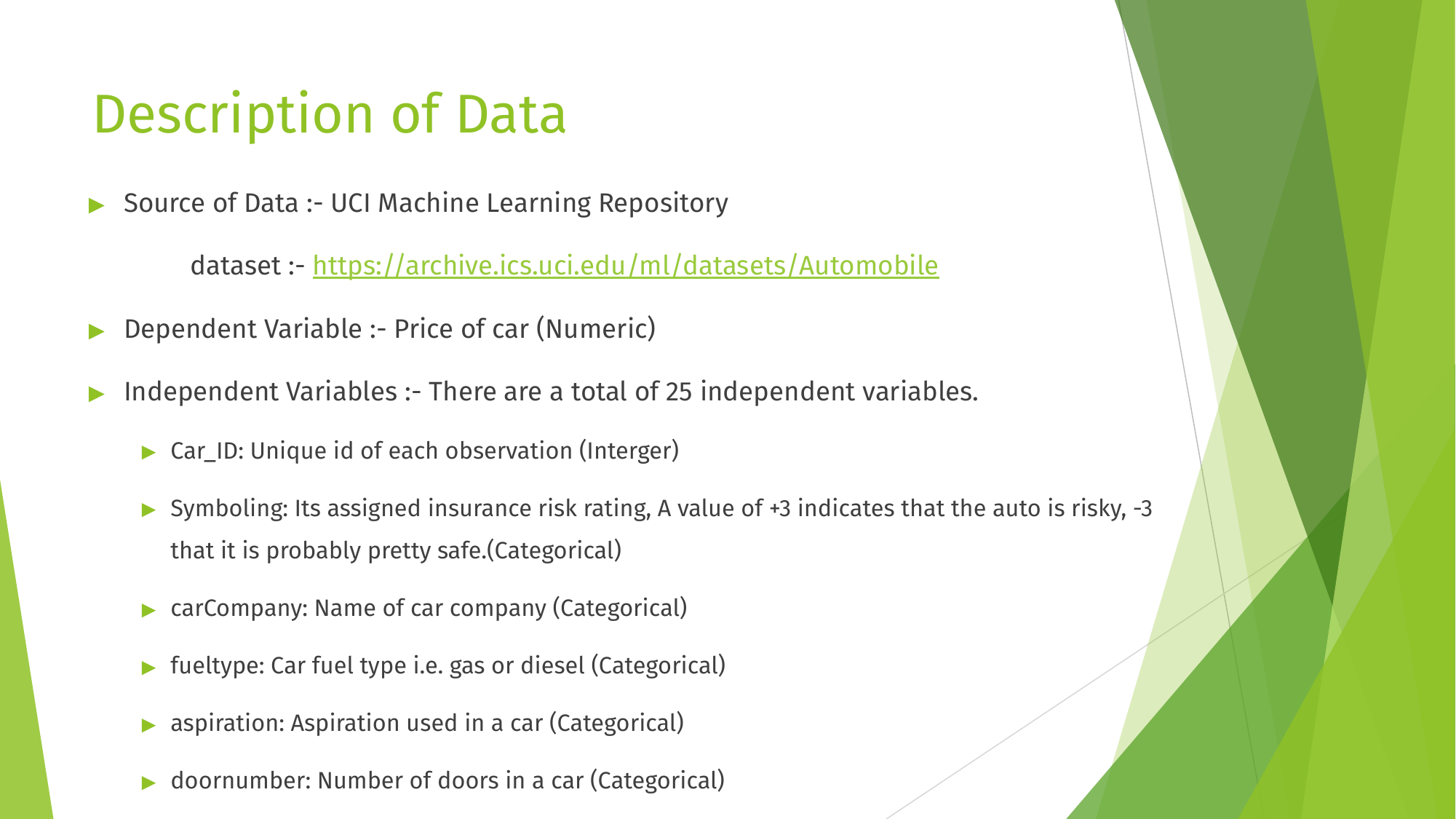

# Description of Data
Source of Data :- UCI Machine Learning Repository
		dataset :- https://archive.ics.uci.edu/ml/datasets/Automobile
Dependent Variable :- Price of car (Numeric)
Independent Variables :- There are a total of 25 independent variables.
Car_ID: Unique id of each observation (Interger)
Symboling: Its assigned insurance risk rating, A value of +3 indicates that the auto is risky, -3 that it is probably pretty safe.(Categorical)
carCompany: Name of car company (Categorical)
fueltype: Car fuel type i.e. gas or diesel (Categorical)
aspiration: Aspiration used in a car (Categorical)
doornumber: Number of doors in a car (Categorical)